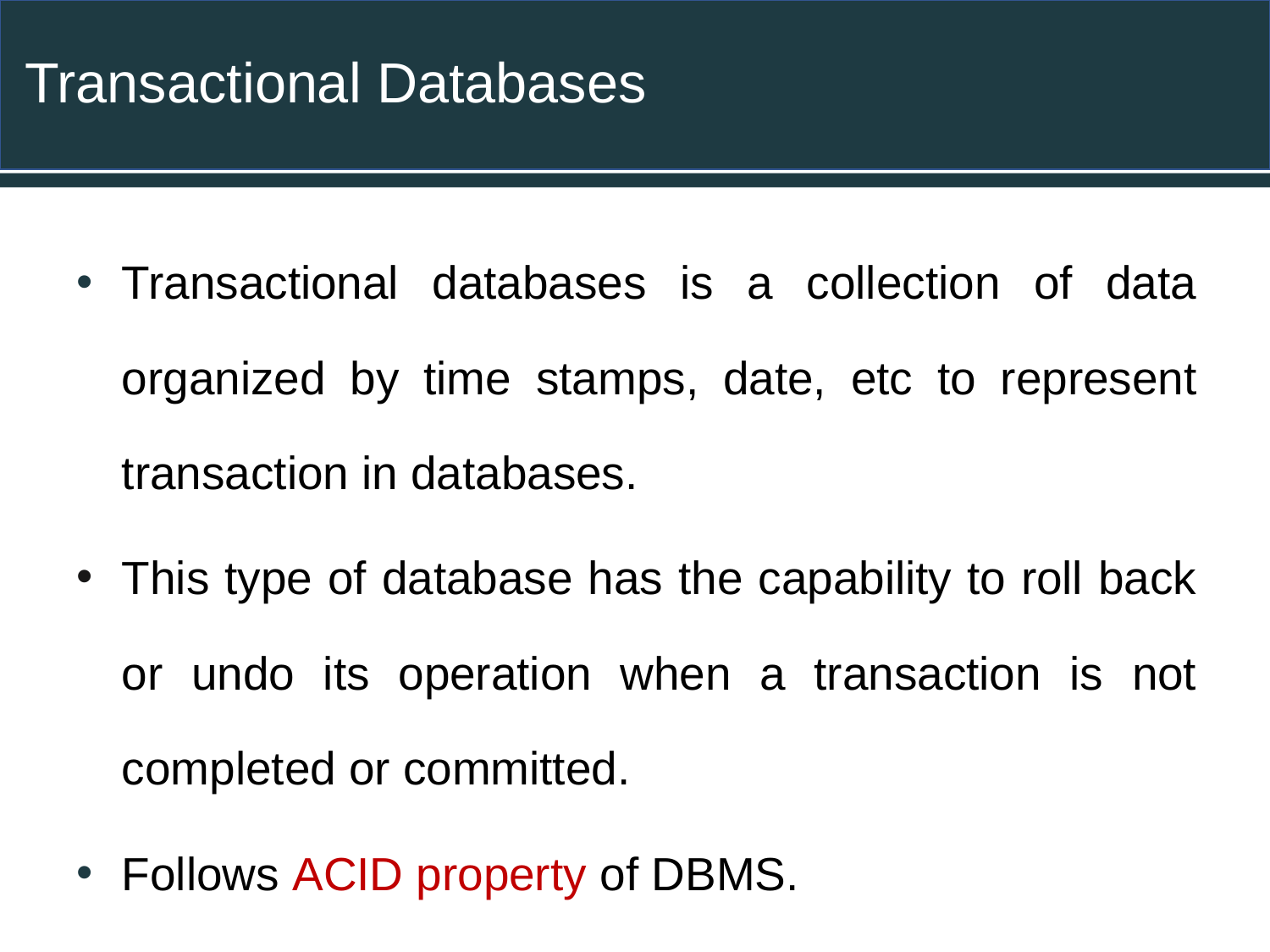

# Transactional Databases
Transactional databases is a collection of data organized by time stamps, date, etc to represent transaction in databases.
This type of database has the capability to roll back or undo its operation when a transaction is not completed or committed.
Follows ACID property of DBMS.